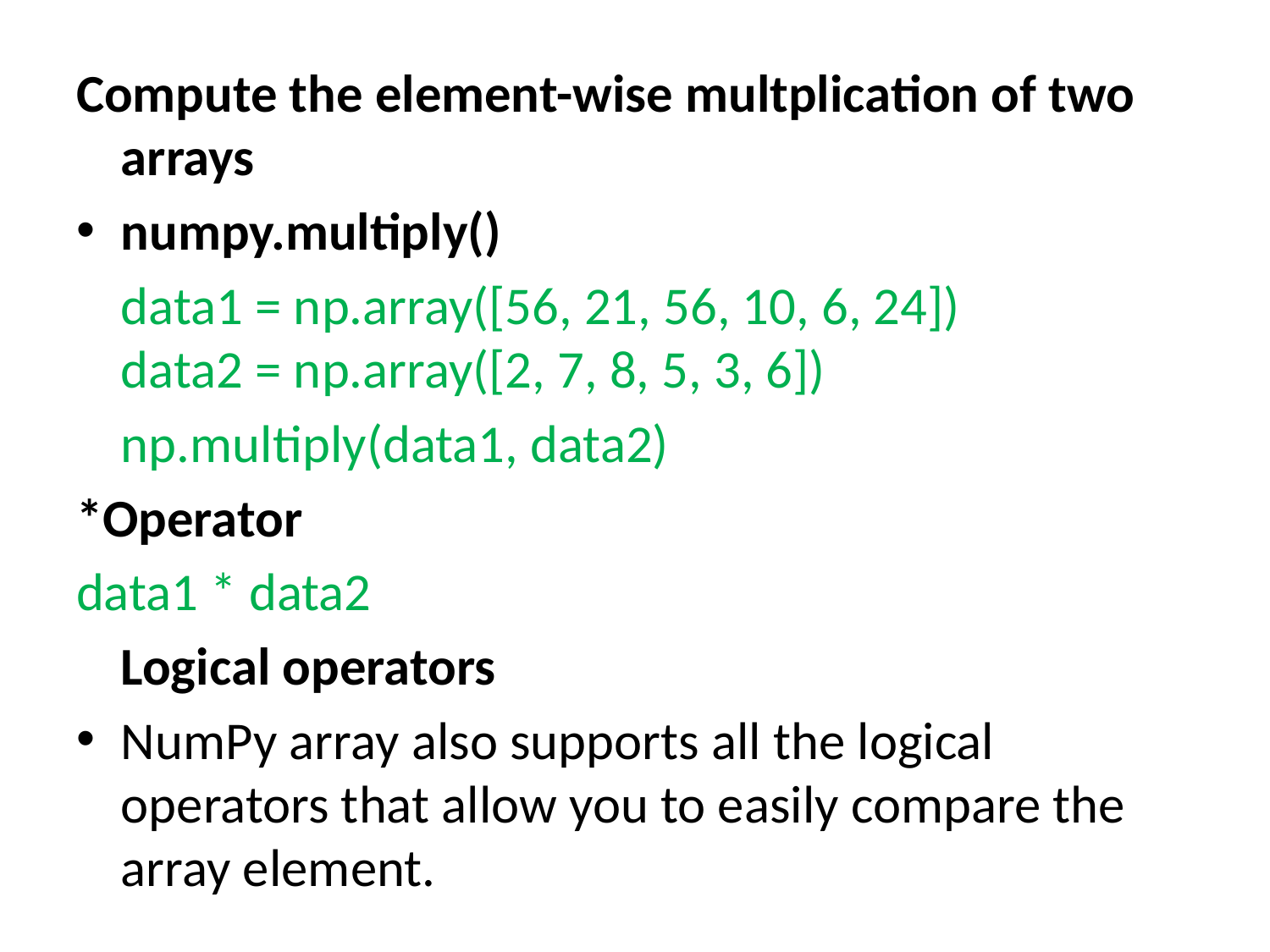

Compute the element-wise multplication of two arrays
numpy.multiply()
	data1 = np.array([56, 21, 56, 10, 6, 24])
data2 = np.array([2, 7, 8, 5, 3, 6])
	np.multiply(data1, data2)
*Operator
data1 * data2
	Logical operators
NumPy array also supports all the logical operators that allow you to easily compare the array element.